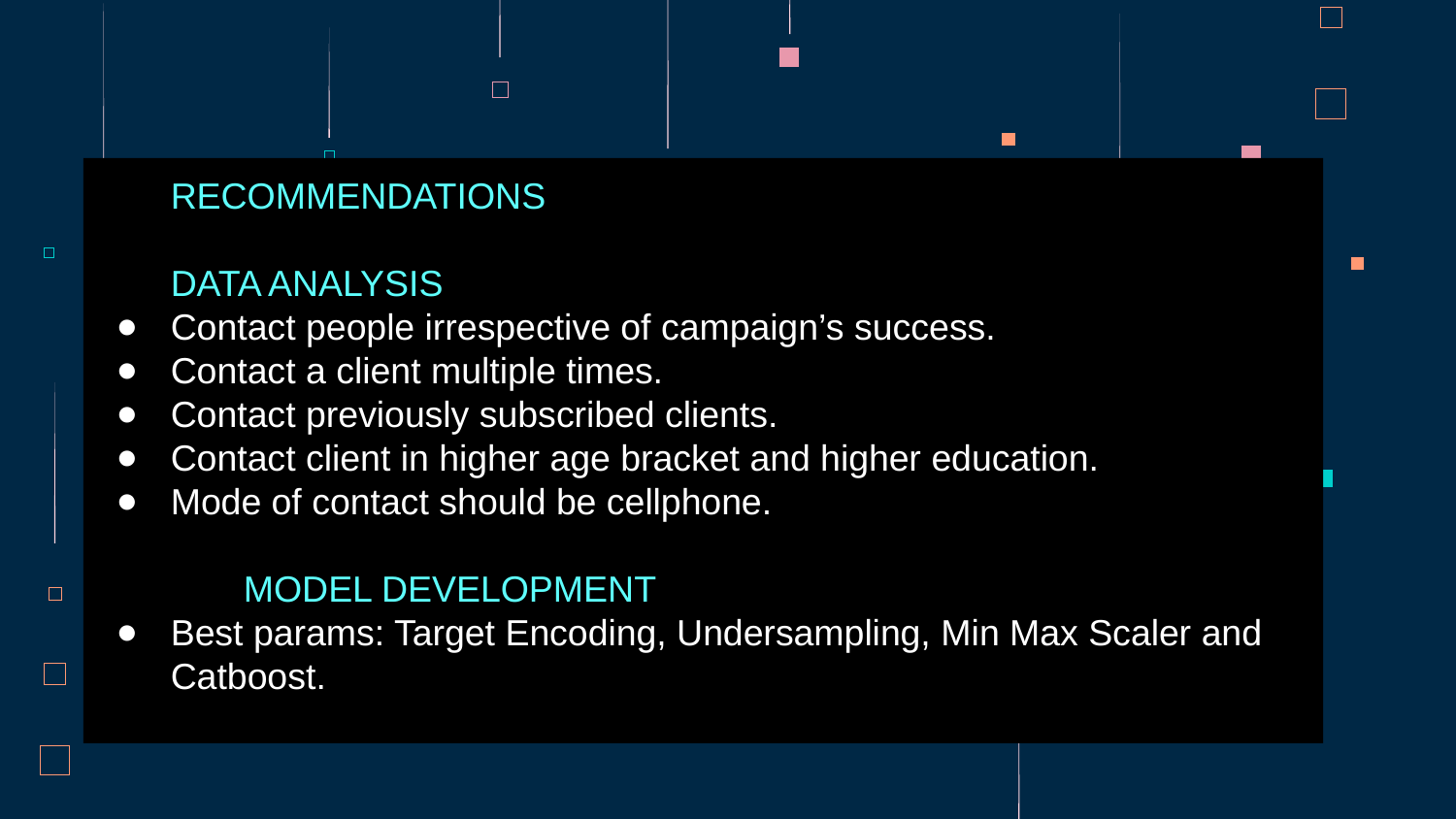

RECOMMENDATIONS

DATA ANALYSIS
Contact people irrespective of campaign’s success.
Contact a client multiple times.
Contact previously subscribed clients.
Contact client in higher age bracket and higher education.
Mode of contact should be cellphone.

	MODEL DEVELOPMENT
Best params: Target Encoding, Undersampling, Min Max Scaler and Catboost.